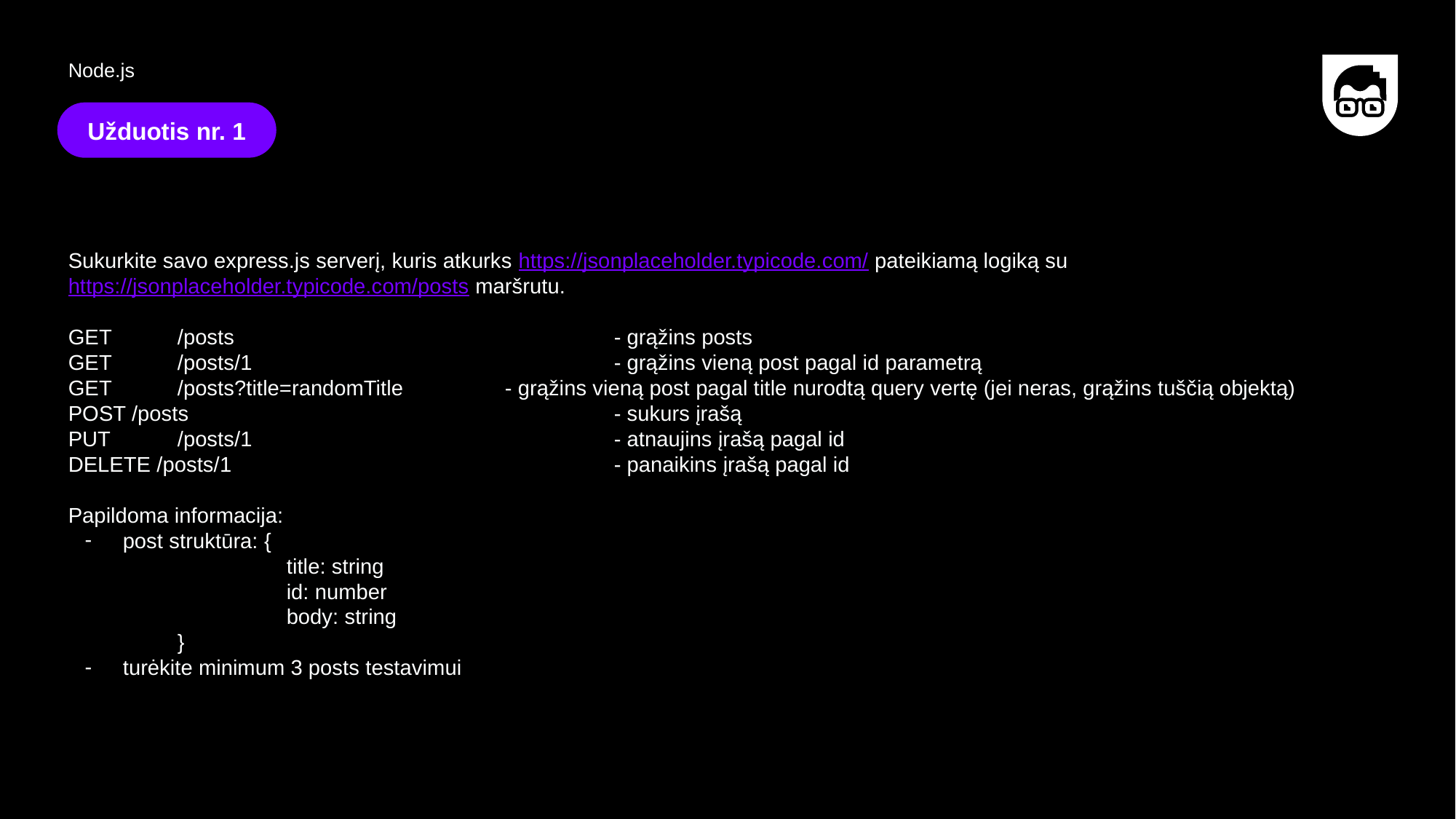

Node.js
Užduotis nr. 1
Sukurkite savo express.js serverį, kuris atkurks https://jsonplaceholder.typicode.com/ pateikiamą logiką su https://jsonplaceholder.typicode.com/posts maršrutu.
GET	/posts				- grąžins posts
GET	/posts/1				- grąžins vieną post pagal id parametrą
GET	/posts?title=randomTitle	- grąžins vieną post pagal title nurodtą query vertę (jei neras, grąžins tuščią objektą)
POST /posts				- sukurs įrašą
PUT	/posts/1				- atnaujins įrašą pagal id
DELETE /posts/1				- panaikins įrašą pagal id

Papildoma informacija:
post struktūra: {
		title: string
		id: number
		body: string
	}
turėkite minimum 3 posts testavimui